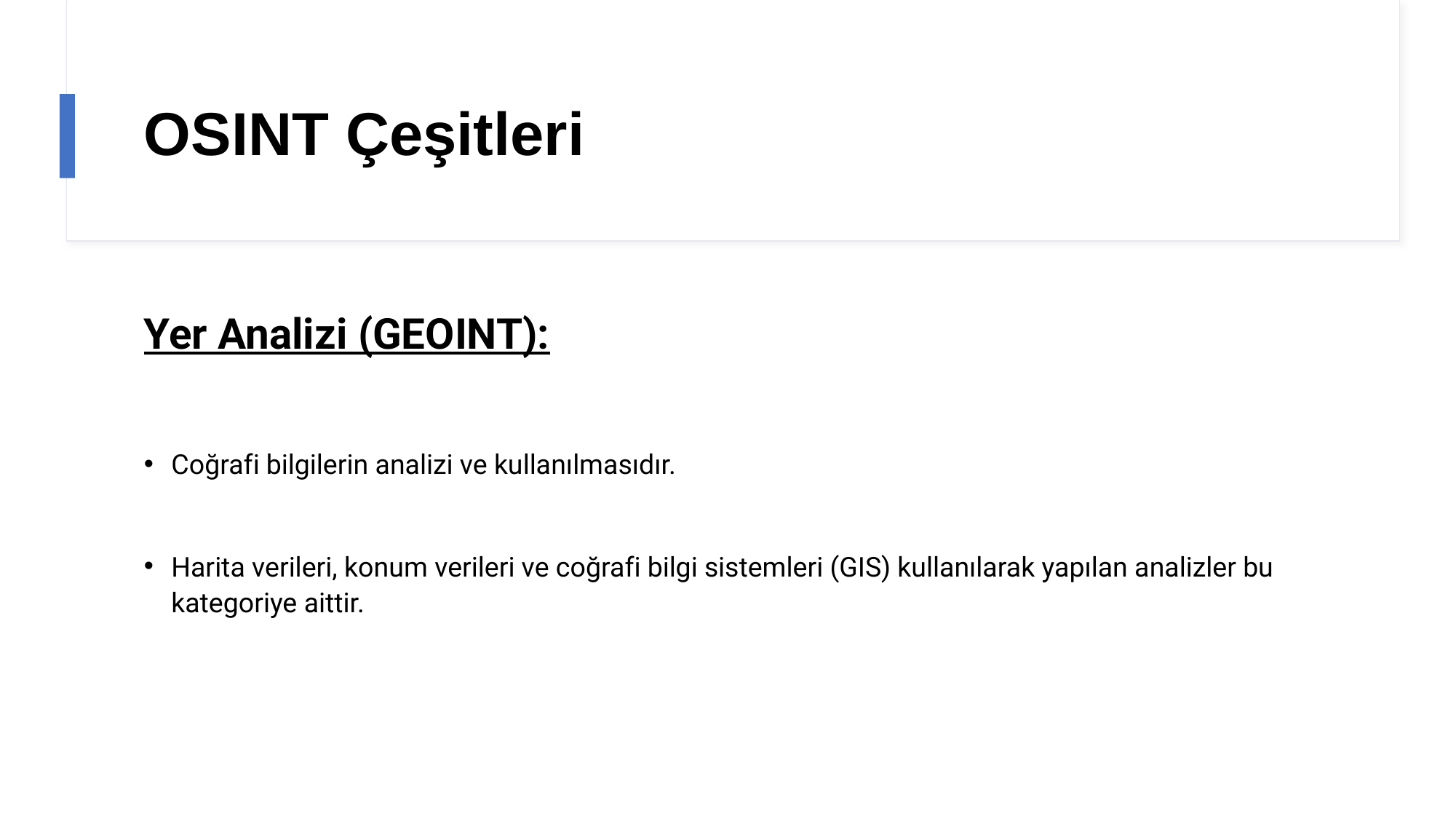

# OSINT Çeşitleri
Yer Analizi (GEOINT):

Coğrafi bilgilerin analizi ve kullanılmasıdır.

Harita verileri, konum verileri ve coğrafi bilgi sistemleri (GIS) kullanılarak yapılan analizler bu kategoriye aittir.